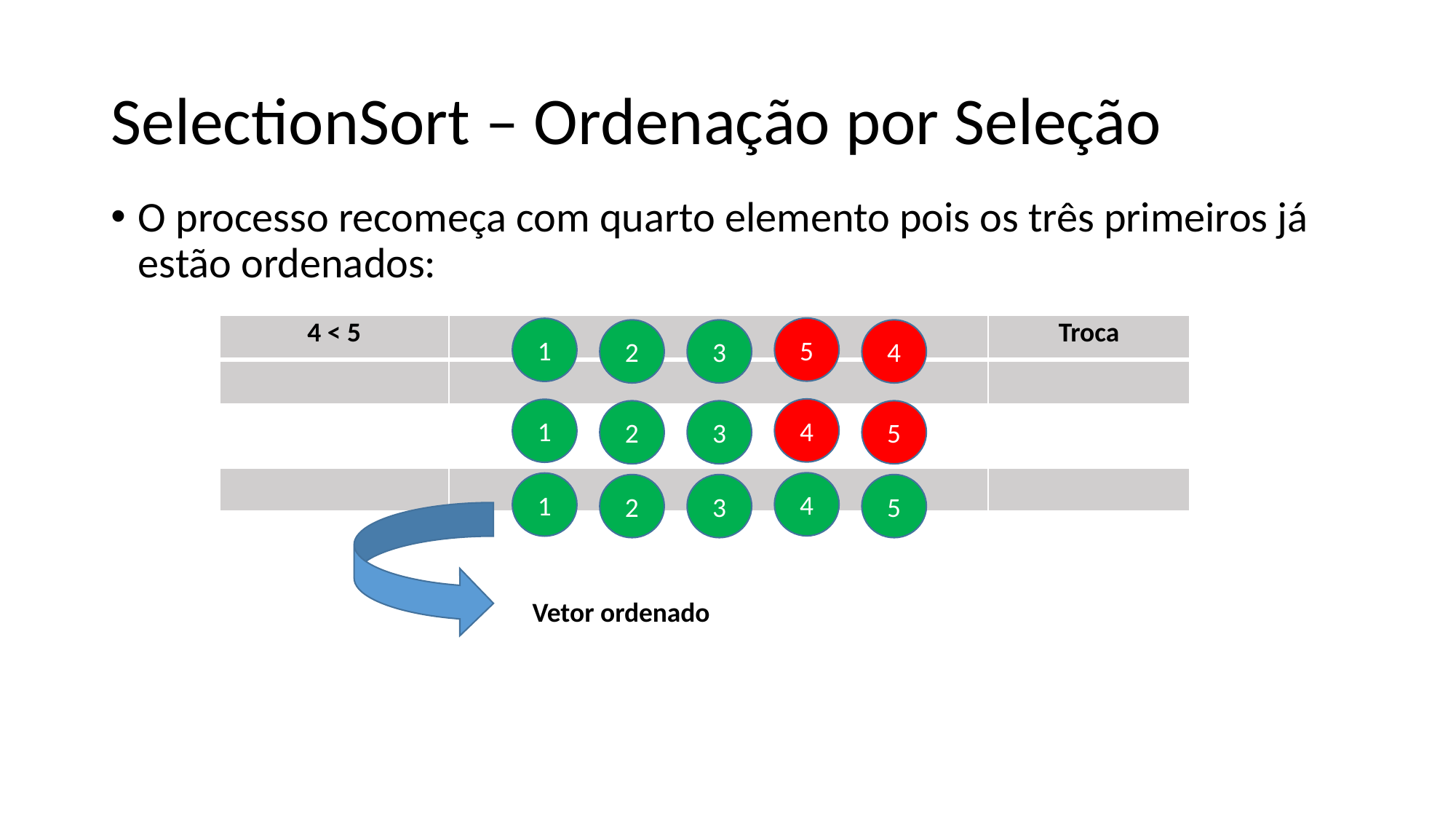

# SelectionSort – Ordenação por Seleção
O processo recomeça com quarto elemento pois os três primeiros já estão ordenados:

| 4 < 5 |  | Troca |
| --- | --- | --- |
|  |  |  |
5
1
2
3
4
4
1
2
3
5
|  |  |  |
| --- | --- | --- |
4
1
2
3
5

Vetor ordenado